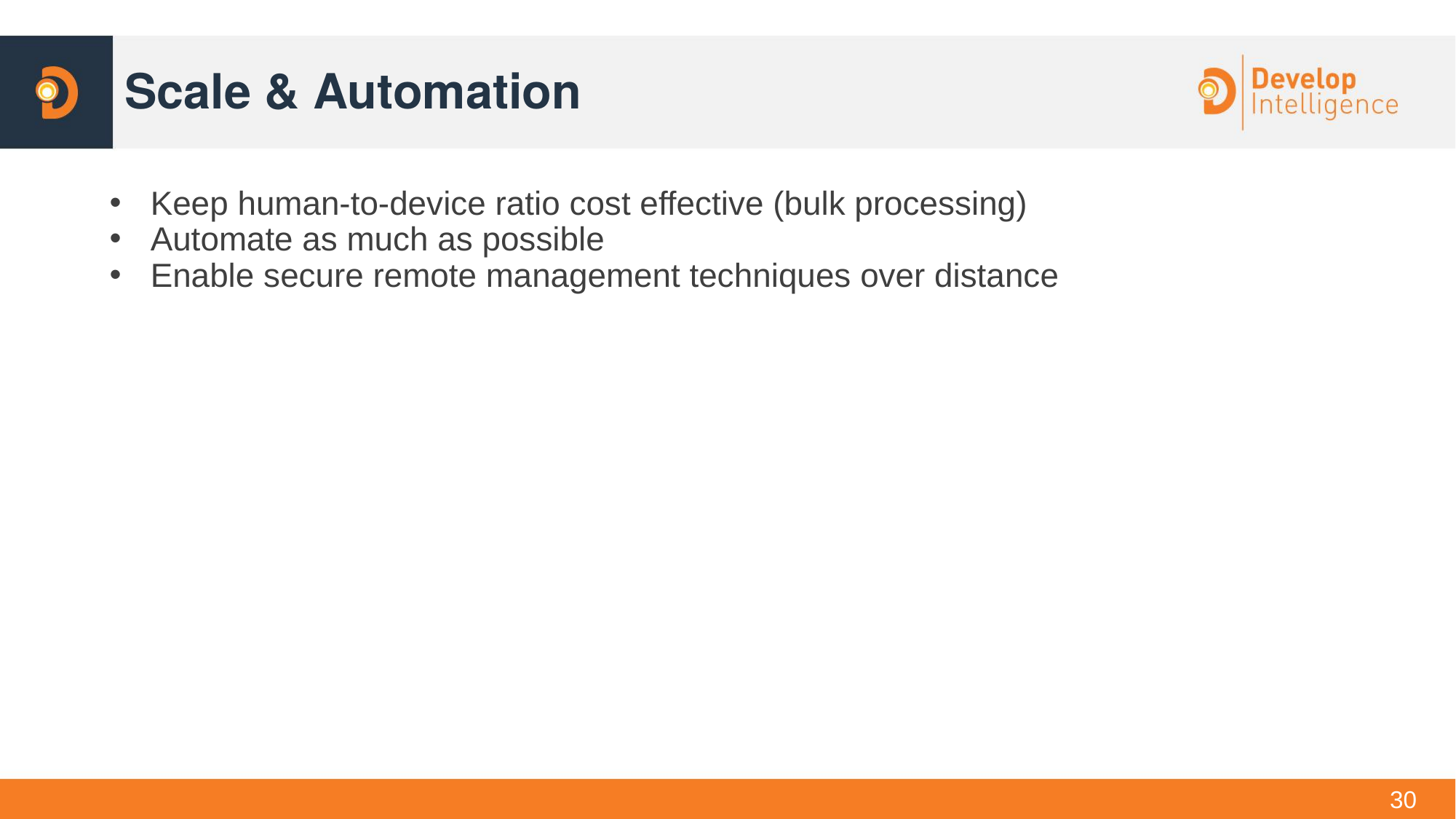

# Scale & Automation
Keep human-to-device ratio cost effective (bulk processing)
Automate as much as possible
Enable secure remote management techniques over distance

30